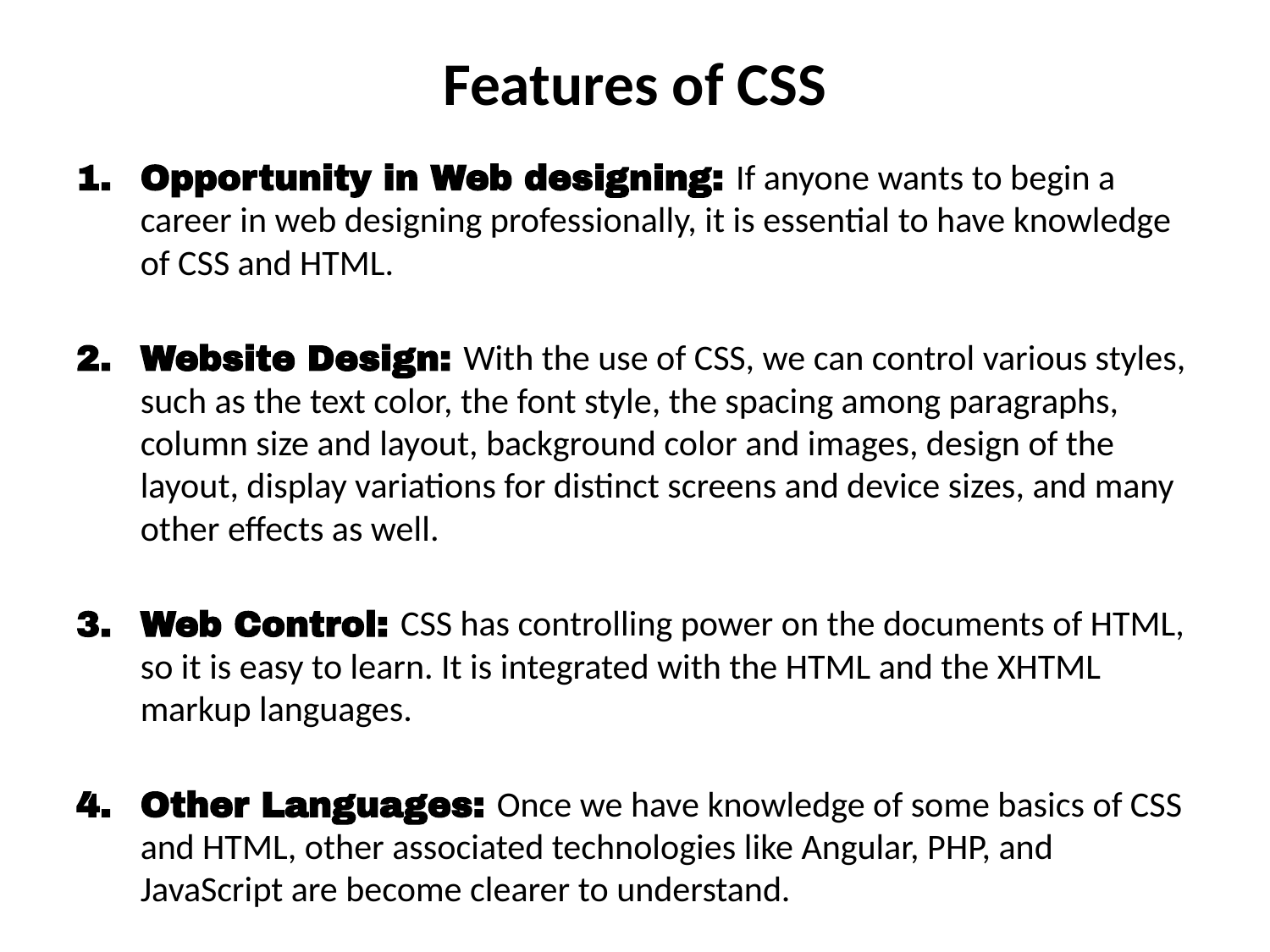

# Features of CSS
Opportunity in Web designing: If anyone wants to begin a career in web designing professionally, it is essential to have knowledge of CSS and HTML.

Website Design: With the use of CSS, we can control various styles, such as the text color, the font style, the spacing among paragraphs, column size and layout, background color and images, design of the layout, display variations for distinct screens and device sizes, and many other effects as well.

Web Control: CSS has controlling power on the documents of HTML, so it is easy to learn. It is integrated with the HTML and the XHTML markup languages.

Other Languages: Once we have knowledge of some basics of CSS and HTML, other associated technologies like Angular, PHP, and JavaScript are become clearer to understand.